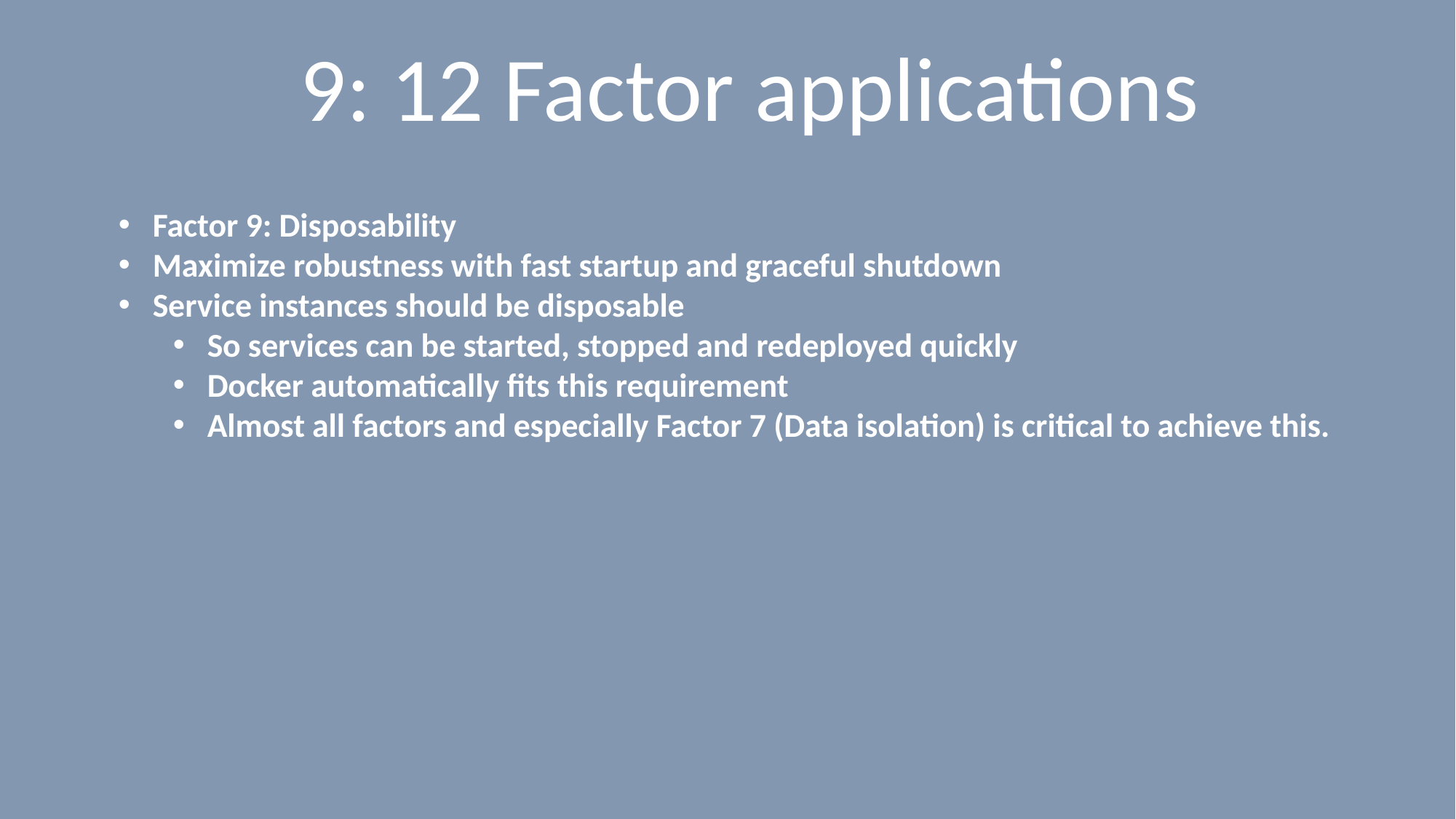

# 9: 12 Factor applications
Factor 9: Disposability
Maximize robustness with fast startup and graceful shutdown
Service instances should be disposable
So services can be started, stopped and redeployed quickly
Docker automatically fits this requirement
Almost all factors and especially Factor 7 (Data isolation) is critical to achieve this.